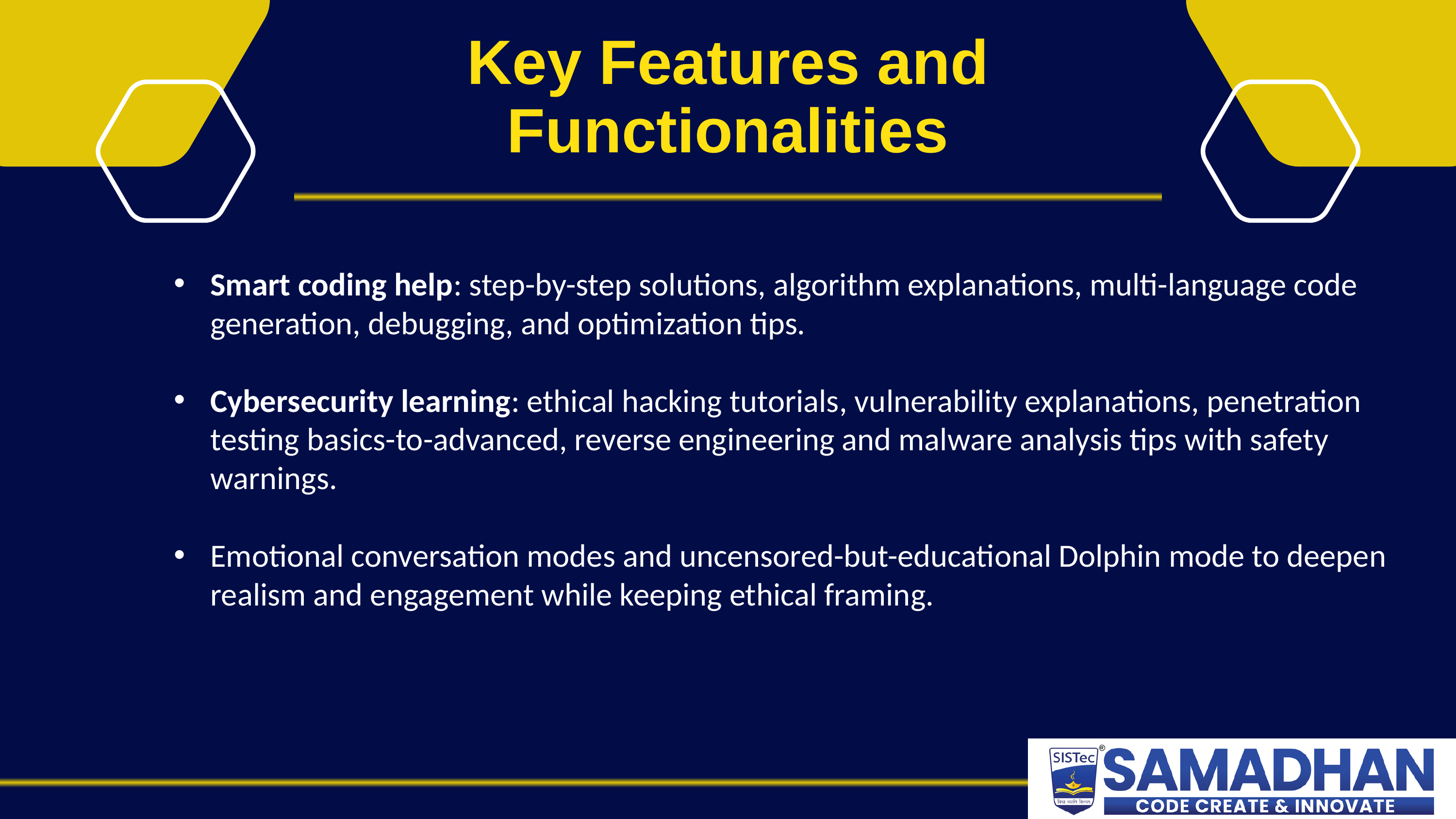

Key Features and Functionalities

Smart coding help: step-by-step solutions, algorithm explanations, multi-language code generation, debugging, and optimization tips.

Cybersecurity learning: ethical hacking tutorials, vulnerability explanations, penetration testing basics-to-advanced, reverse engineering and malware analysis tips with safety warnings.

Emotional conversation modes and uncensored-but-educational Dolphin mode to deepen realism and engagement while keeping ethical framing.